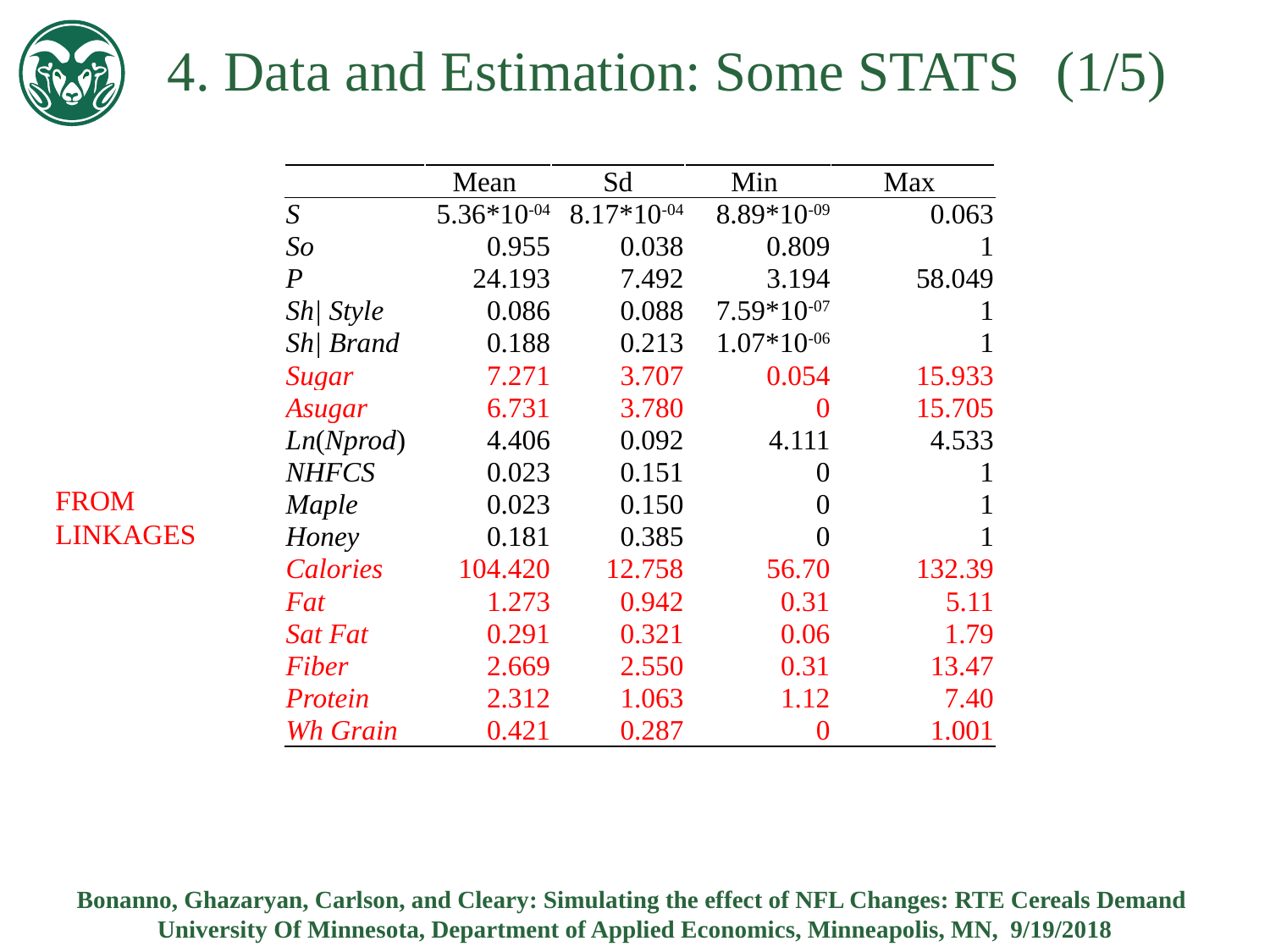

4. Data and Estimation: Some STATS	(1/5)

|  | Mean | Sd | Min | Max |
| --- | --- | --- | --- | --- |
| S | 5.36\*10-04 | 8.17\*10-04 | 8.89\*10-09 | 0.063 |
| So | 0.955 | 0.038 | 0.809 | 1 |
| P | 24.193 | 7.492 | 3.194 | 58.049 |
| Sh| Style | 0.086 | 0.088 | 7.59\*10-07 | 1 |
| Sh| Brand | 0.188 | 0.213 | 1.07\*10-06 | 1 |
| Sugar | 7.271 | 3.707 | 0.054 | 15.933 |
| Asugar | 6.731 | 3.780 | 0 | 15.705 |
| Ln(Nprod) | 4.406 | 0.092 | 4.111 | 4.533 |
| NHFCS | 0.023 | 0.151 | 0 | 1 |
| Maple | 0.023 | 0.150 | 0 | 1 |
| Honey | 0.181 | 0.385 | 0 | 1 |
| Calories | 104.420 | 12.758 | 56.70 | 132.39 |
| Fat | 1.273 | 0.942 | 0.31 | 5.11 |
| Sat Fat | 0.291 | 0.321 | 0.06 | 1.79 |
| Fiber | 2.669 | 2.550 | 0.31 | 13.47 |
| Protein | 2.312 | 1.063 | 1.12 | 7.40 |
| Wh Grain | 0.421 | 0.287 | 0 | 1.001 |
FROM
LINKAGES
Bonanno, Ghazaryan, Carlson, and Cleary: Simulating the effect of NFL Changes: RTE Cereals Demand
University Of Minnesota, Department of Applied Economics, Minneapolis, MN,  9/19/2018